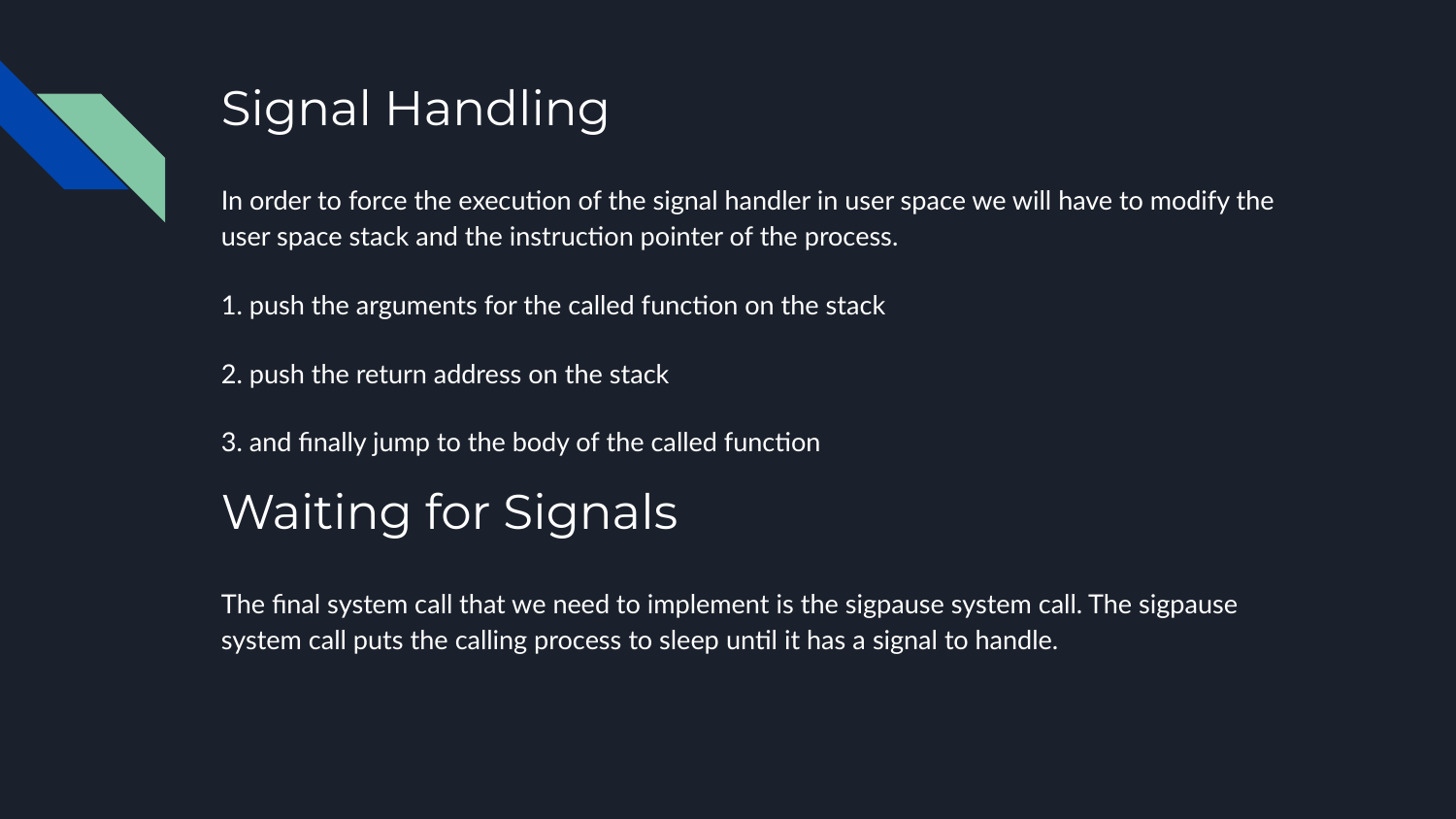

# Signal Handling
In order to force the execution of the signal handler in user space we will have to modify the user space stack and the instruction pointer of the process.
1. push the arguments for the called function on the stack
2. push the return address on the stack
3. and finally jump to the body of the called function
Waiting for Signals
The final system call that we need to implement is the sigpause system call. The sigpause system call puts the calling process to sleep until it has a signal to handle.